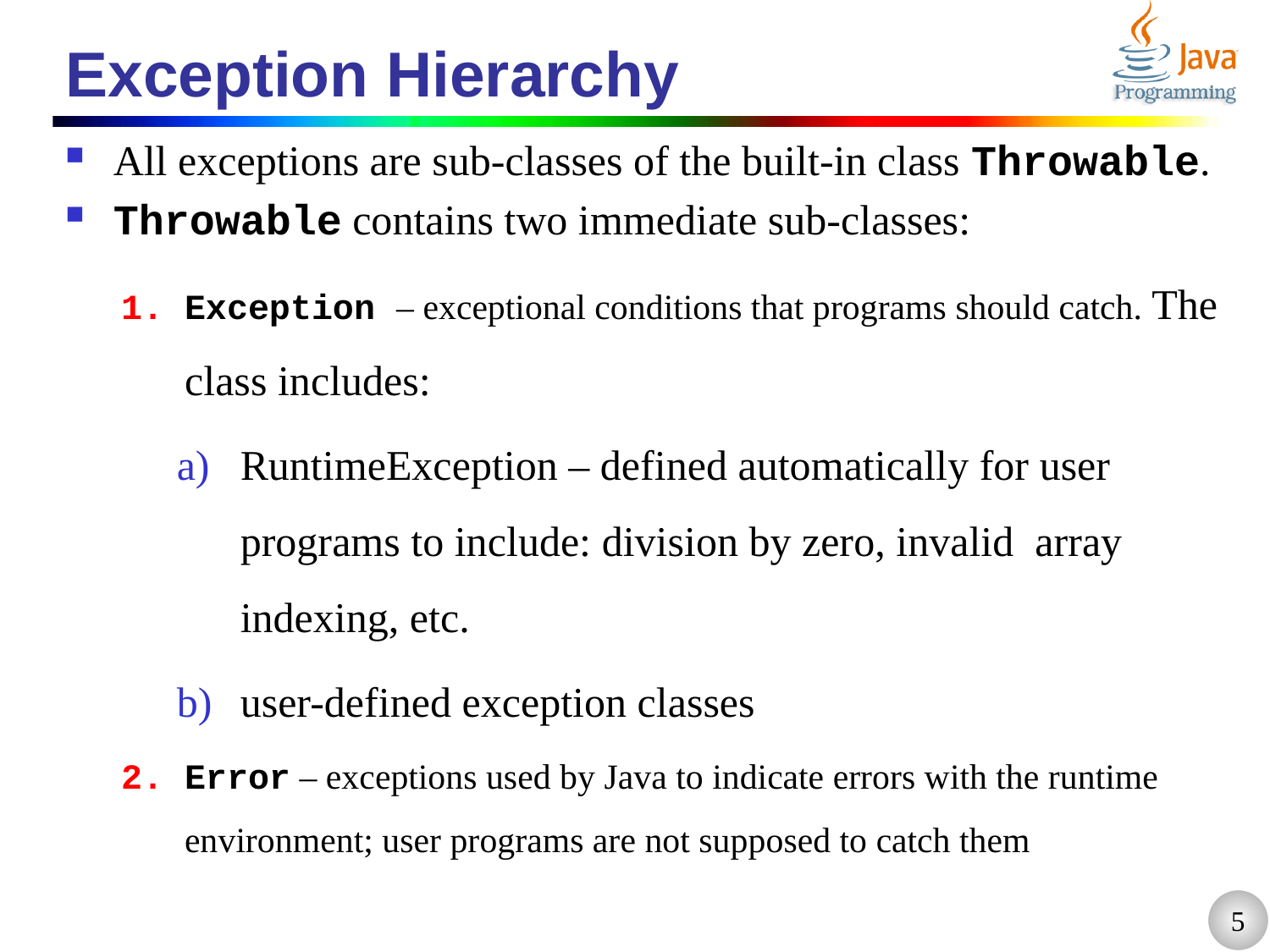

# Exception Hierarchy
All exceptions are sub-classes of the built-in class Throwable.
Throwable contains two immediate sub-classes:
Exception – exceptional conditions that programs should catch. The class includes:
RuntimeException – defined automatically for user programs to include: division by zero, invalid  array indexing, etc.
user-defined exception classes
Error – exceptions used by Java to indicate errors with the runtime environment; user programs are not supposed to catch them